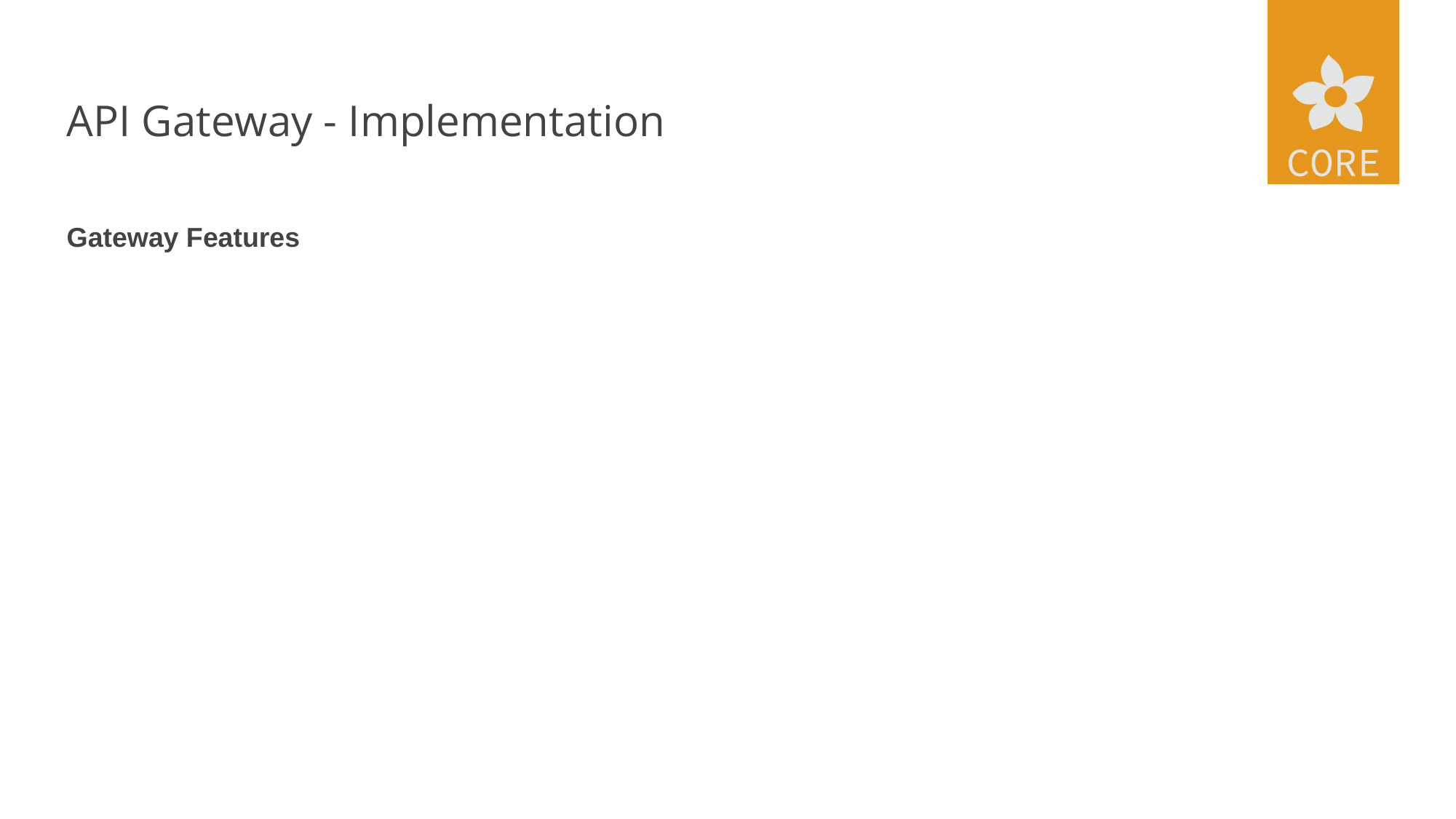

# API Gateway - Implementation
Gateway Features